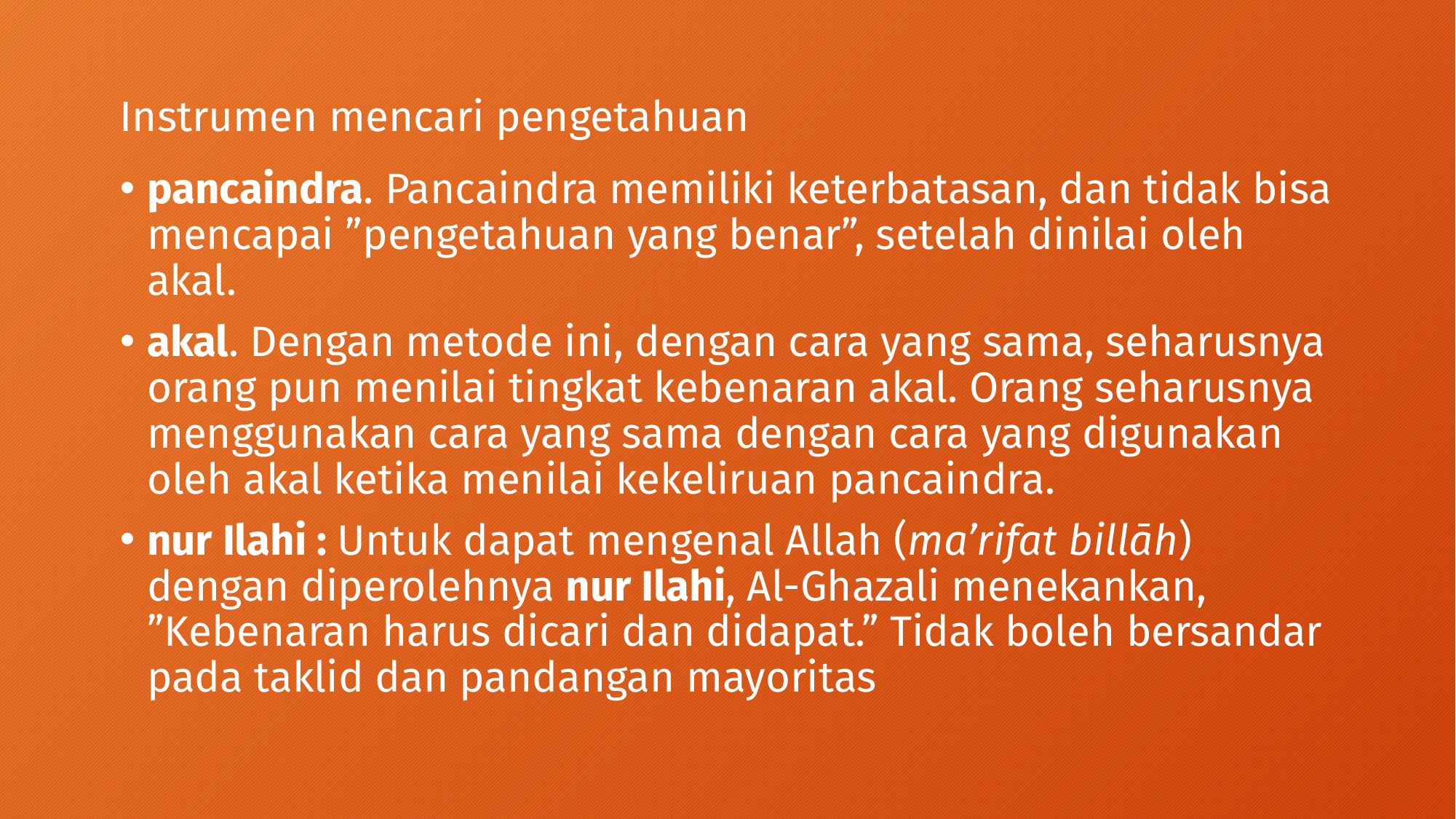

# Instrumen mencari pengetahuan
pancaindra. Pancaindra memiliki keterbatasan, dan tidak bisa mencapai ”pengetahuan yang benar”, setelah dinilai oleh akal.
akal. Dengan metode ini, dengan cara yang sama, seharusnya orang pun menilai tingkat kebenaran akal. Orang seharusnya menggunakan cara yang sama dengan cara yang digunakan oleh akal ketika menilai kekeliruan pancaindra.
nur Ilahi : Untuk dapat mengenal Allah (ma’rifat billāh) dengan diperolehnya nur Ilahi, Al-Ghazali menekankan, ”Kebenaran harus dicari dan didapat.” Tidak boleh bersandar pada taklid dan pandangan mayoritas